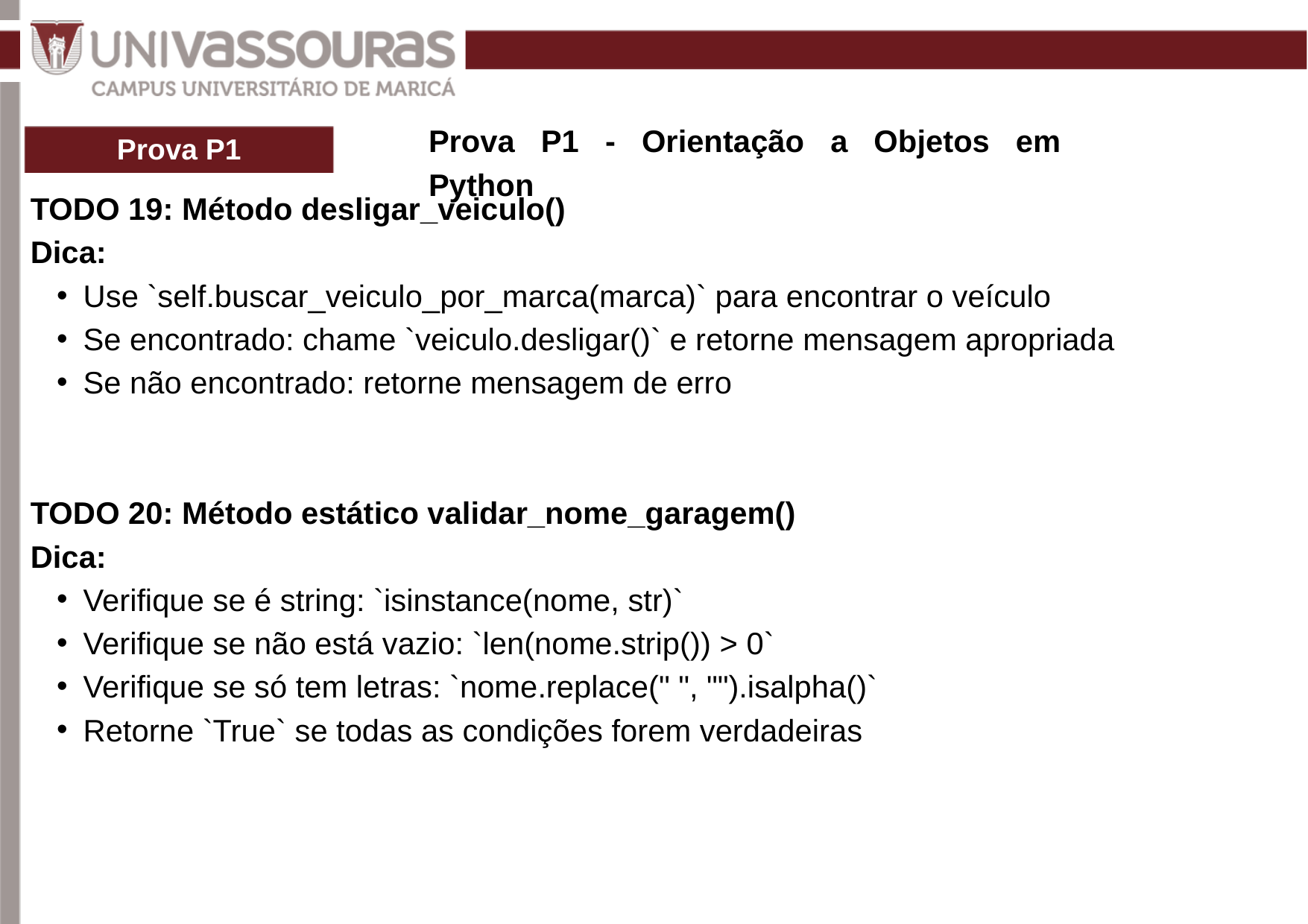

Prova P1 - Orientação a Objetos em Python

Prova P1
TODO 19: Método desligar_veiculo()
Dica:
Use `self.buscar_veiculo_por_marca(marca)` para encontrar o veículo
Se encontrado: chame `veiculo.desligar()` e retorne mensagem apropriada
Se não encontrado: retorne mensagem de erro

TODO 20: Método estático validar_nome_garagem()
Dica:
Verifique se é string: `isinstance(nome, str)`
Verifique se não está vazio: `len(nome.strip()) > 0`
Verifique se só tem letras: `nome.replace(" ", "").isalpha()`
Retorne `True` se todas as condições forem verdadeiras